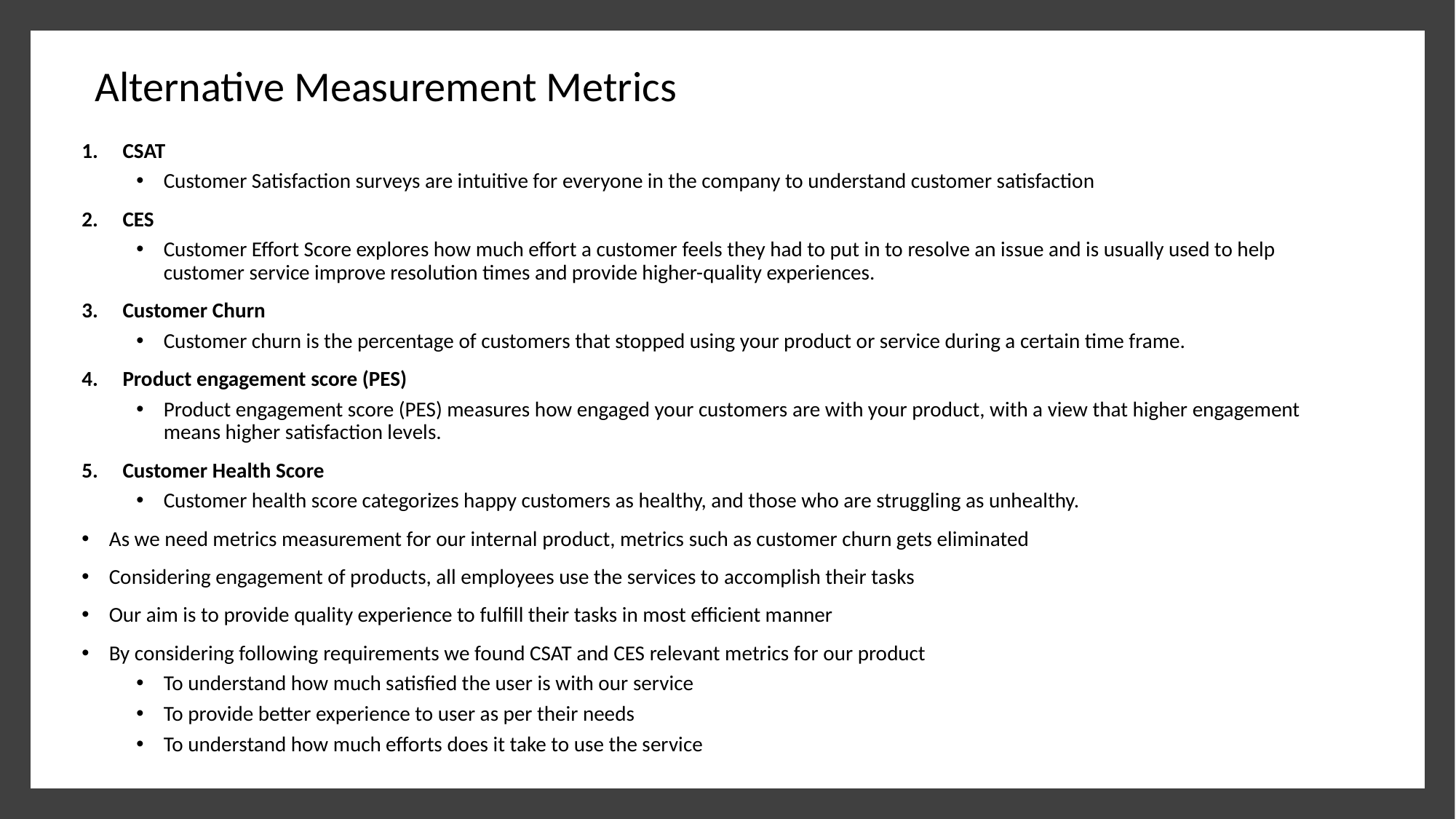

# Alternative Measurement Metrics
CSAT
Customer Satisfaction surveys are intuitive for everyone in the company to understand customer satisfaction
CES
Customer Effort Score explores how much effort a customer feels they had to put in to resolve an issue and is usually used to help customer service improve resolution times and provide higher-quality experiences.
Customer Churn
Customer churn is the percentage of customers that stopped using your product or service during a certain time frame.
Product engagement score (PES)
Product engagement score (PES) measures how engaged your customers are with your product, with a view that higher engagement means higher satisfaction levels.
Customer Health Score
Customer health score categorizes happy customers as healthy, and those who are struggling as unhealthy.
As we need metrics measurement for our internal product, metrics such as customer churn gets eliminated
Considering engagement of products, all employees use the services to accomplish their tasks
Our aim is to provide quality experience to fulfill their tasks in most efficient manner
By considering following requirements we found CSAT and CES relevant metrics for our product
To understand how much satisfied the user is with our service
To provide better experience to user as per their needs
To understand how much efforts does it take to use the service